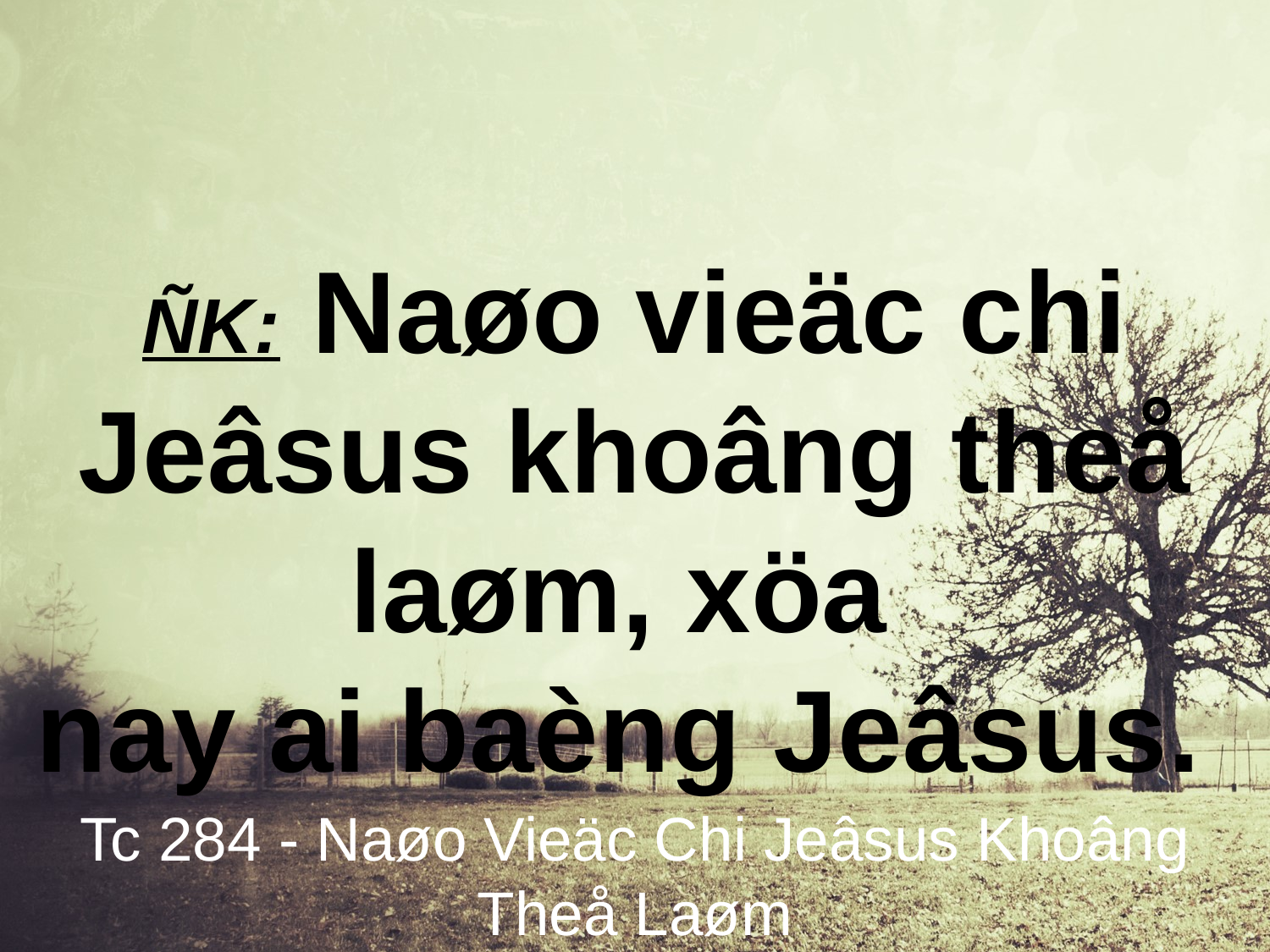

ÑK: Naøo vieäc chi Jeâsus khoâng theå laøm, xöa
nay ai baèng Jeâsus.
Tc 284 - Naøo Vieäc Chi Jeâsus Khoâng Theå Laøm